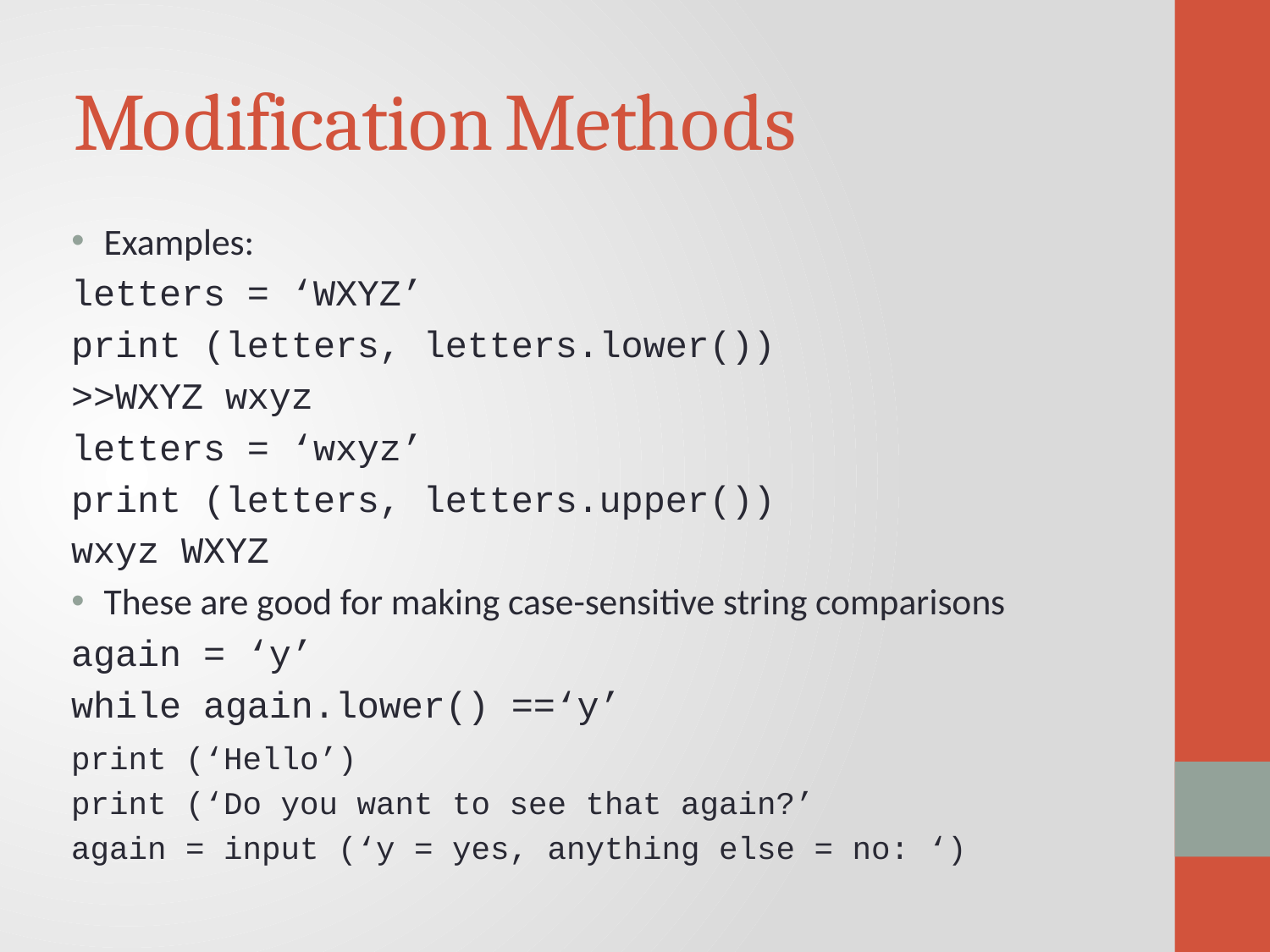

# Modification Methods
Examples:
letters = ‘WXYZ’
print (letters, letters.lower())
>>WXYZ wxyz
letters = ‘wxyz’
print (letters, letters.upper())
wxyz WXYZ
These are good for making case-sensitive string comparisons
again = ‘y’
while again.lower() ==‘y’
	print (‘Hello’)
	print (‘Do you want to see that again?’
	again = input (‘y = yes, anything else = no: ‘)